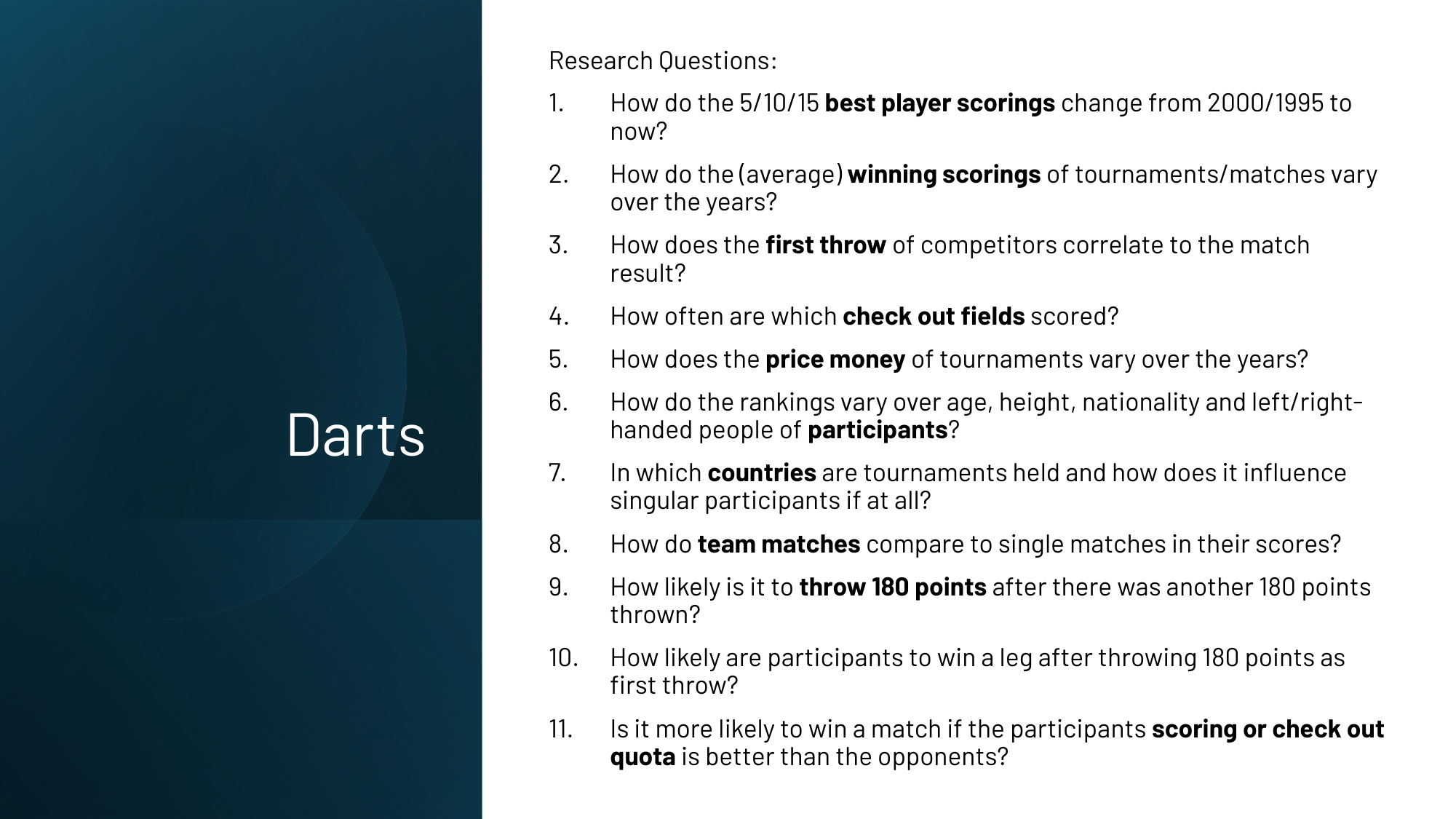

Research Questions:
How do the 5/10/15 best player scorings change from 2000/1995 to now?
How do the (average) winning scorings of tournaments/matches vary over the years?
How does the first throw of competitors correlate to the match result?
How often are which check out fields scored?
How does the price money of tournaments vary over the years?
How do the rankings vary over age, height, nationality and left/right-handed people of participants?
In which countries are tournaments held and how does it influence singular participants if at all?
How do team matches compare to single matches in their scores?
How likely is it to throw 180 points after there was another 180 points thrown?
How likely are participants to win a leg after throwing 180 points as first throw?
Is it more likely to win a match if the participants scoring or check out quota is better than the opponents?
# Darts